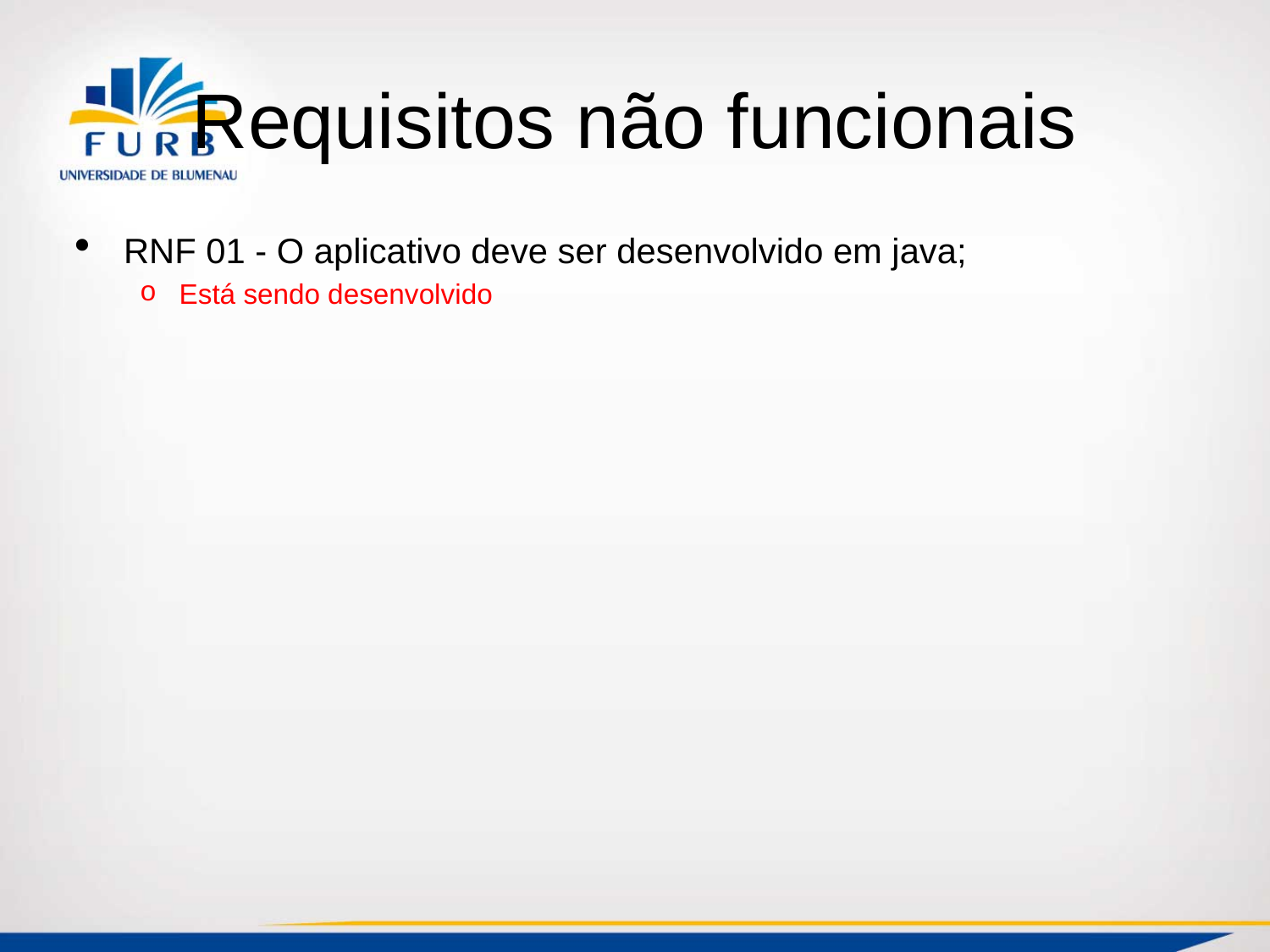

Requisitos não funcionais
RNF 01 - O aplicativo deve ser desenvolvido em java;
Está sendo desenvolvido